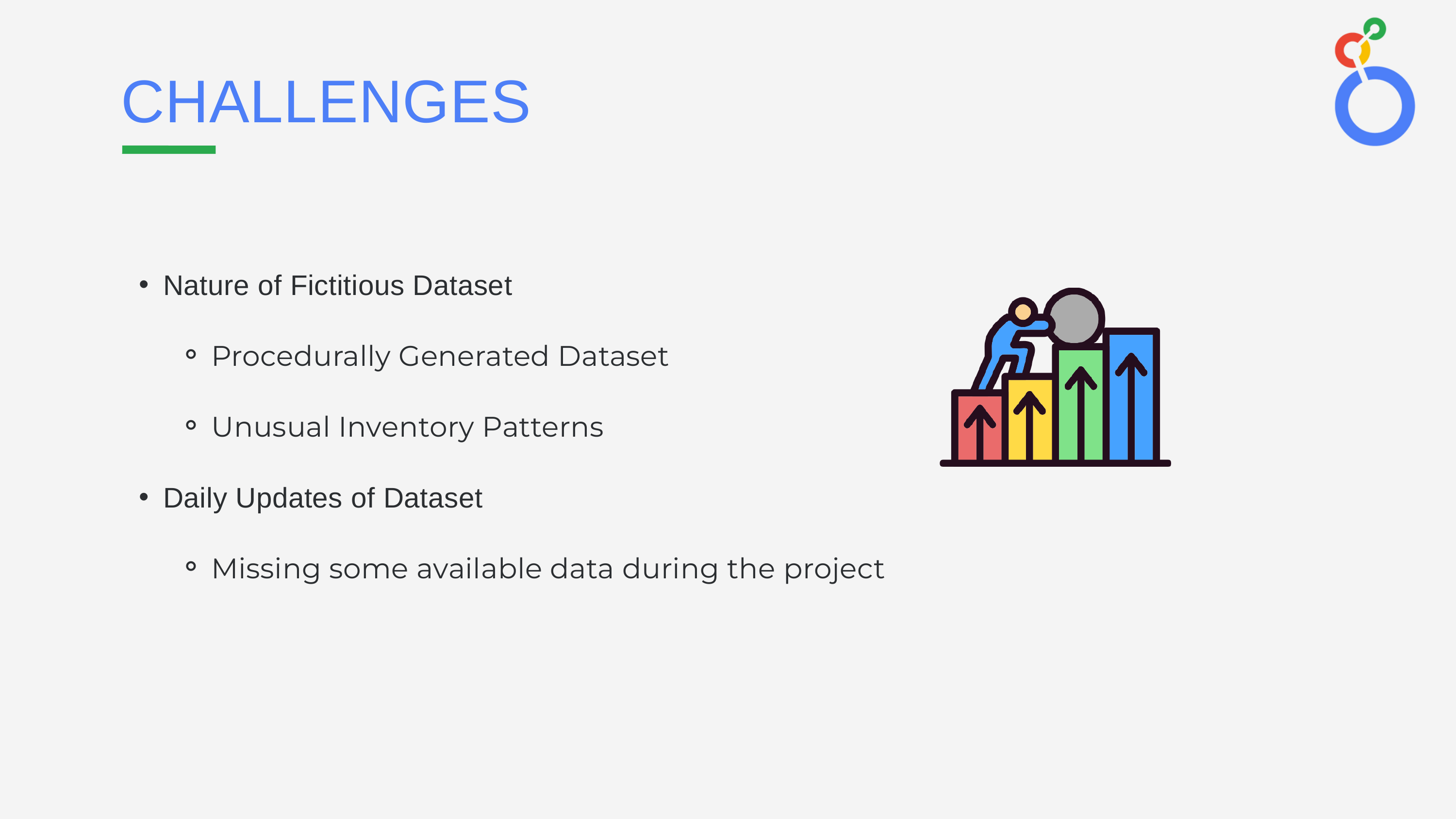

CHALLENGES

Nature of Fictitious Dataset
Procedurally Generated Dataset
Unusual Inventory Patterns
Daily Updates of Dataset
Missing some available data during the project